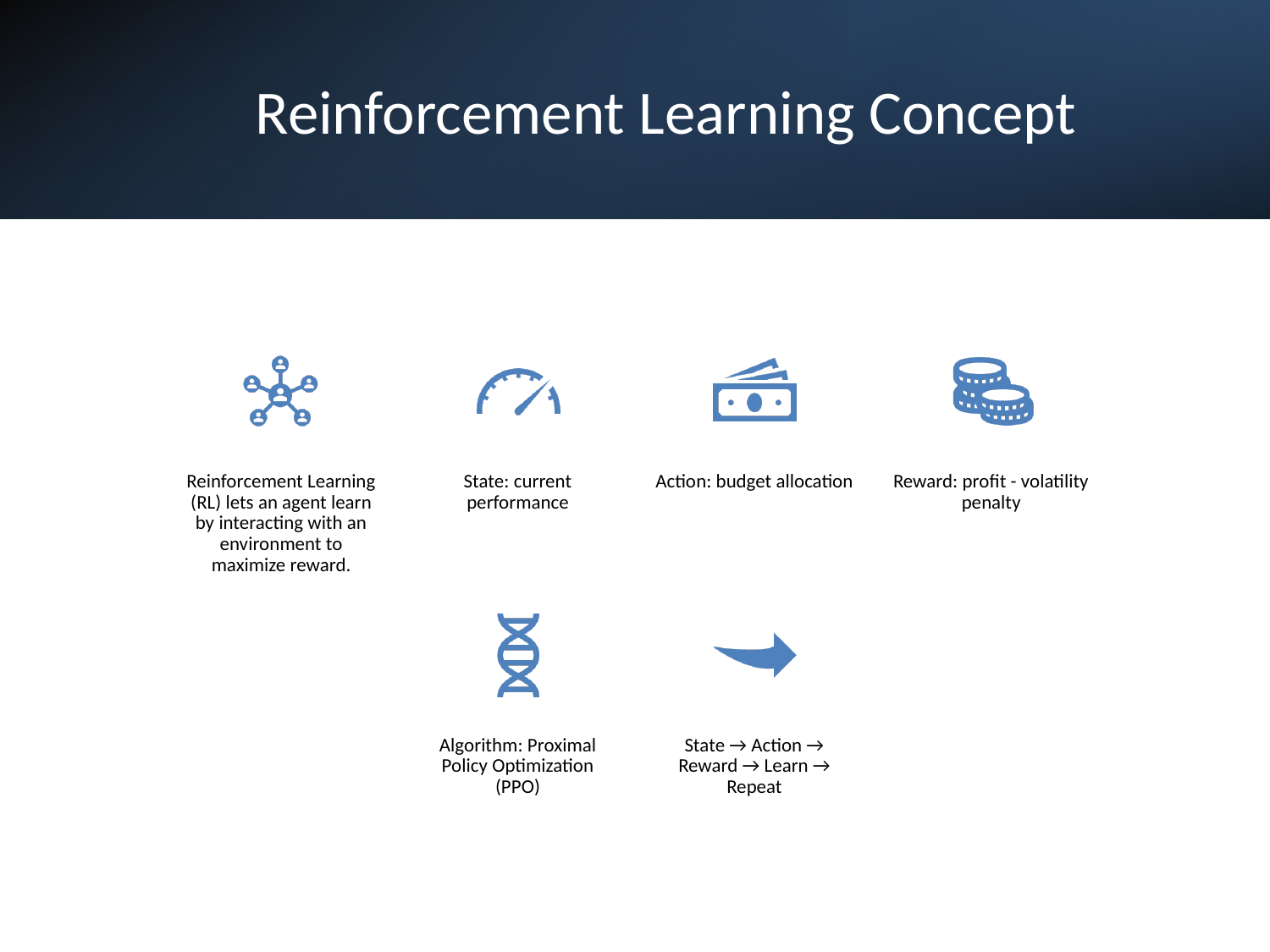

# Reinforcement Learning Concept
Reinforcement Learning (RL) lets an agent learn by interacting with an environment to maximize reward.
State: current performance
Action: budget allocation
Reward: profit - volatility penalty
Algorithm: Proximal Policy Optimization (PPO)
State → Action → Reward → Learn → Repeat